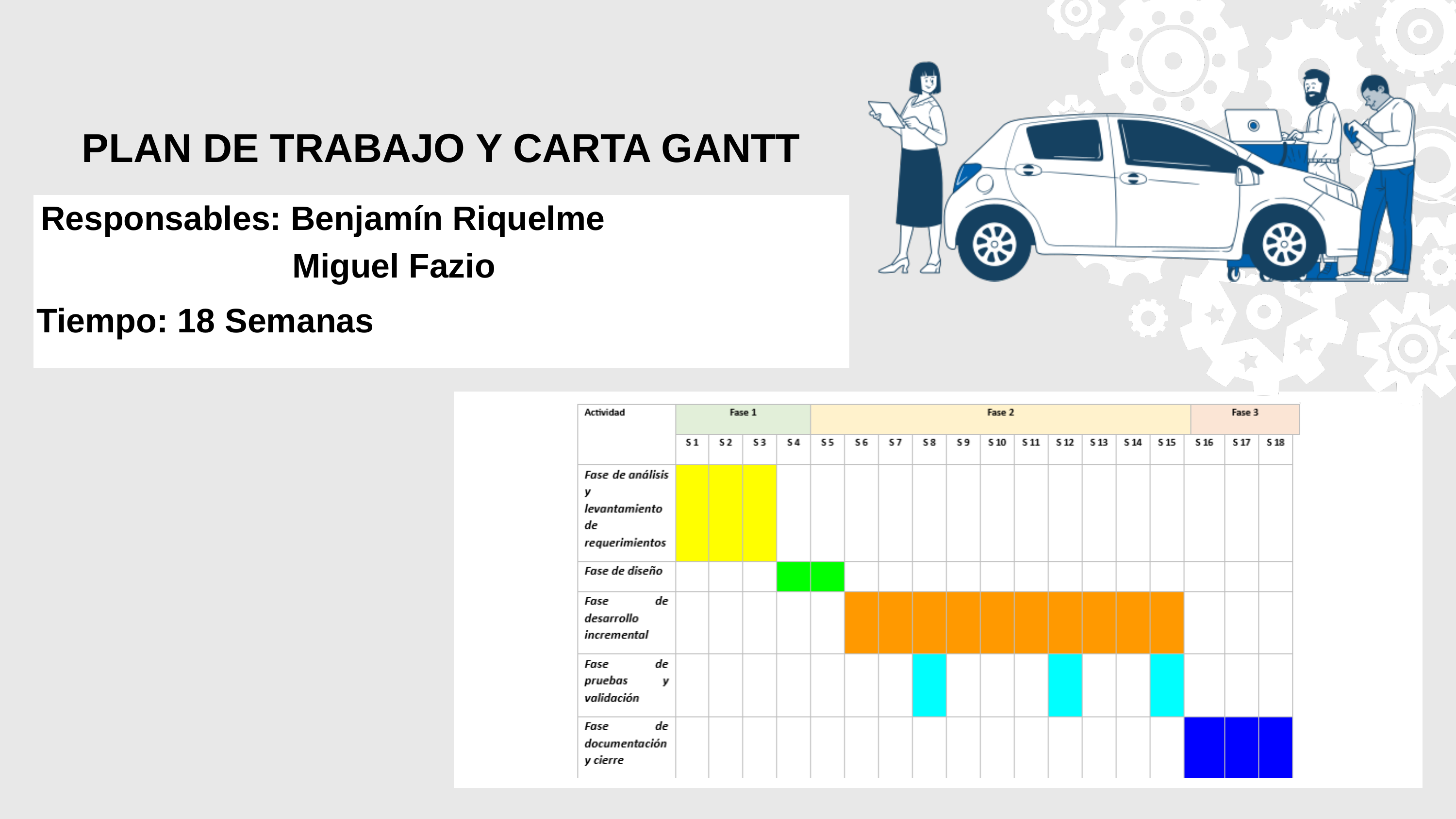

PLAN DE TRABAJO Y CARTA GANTT
Responsables: Benjamín Riquelme
               Miguel Fazio

Tiempo: 18 Semanas